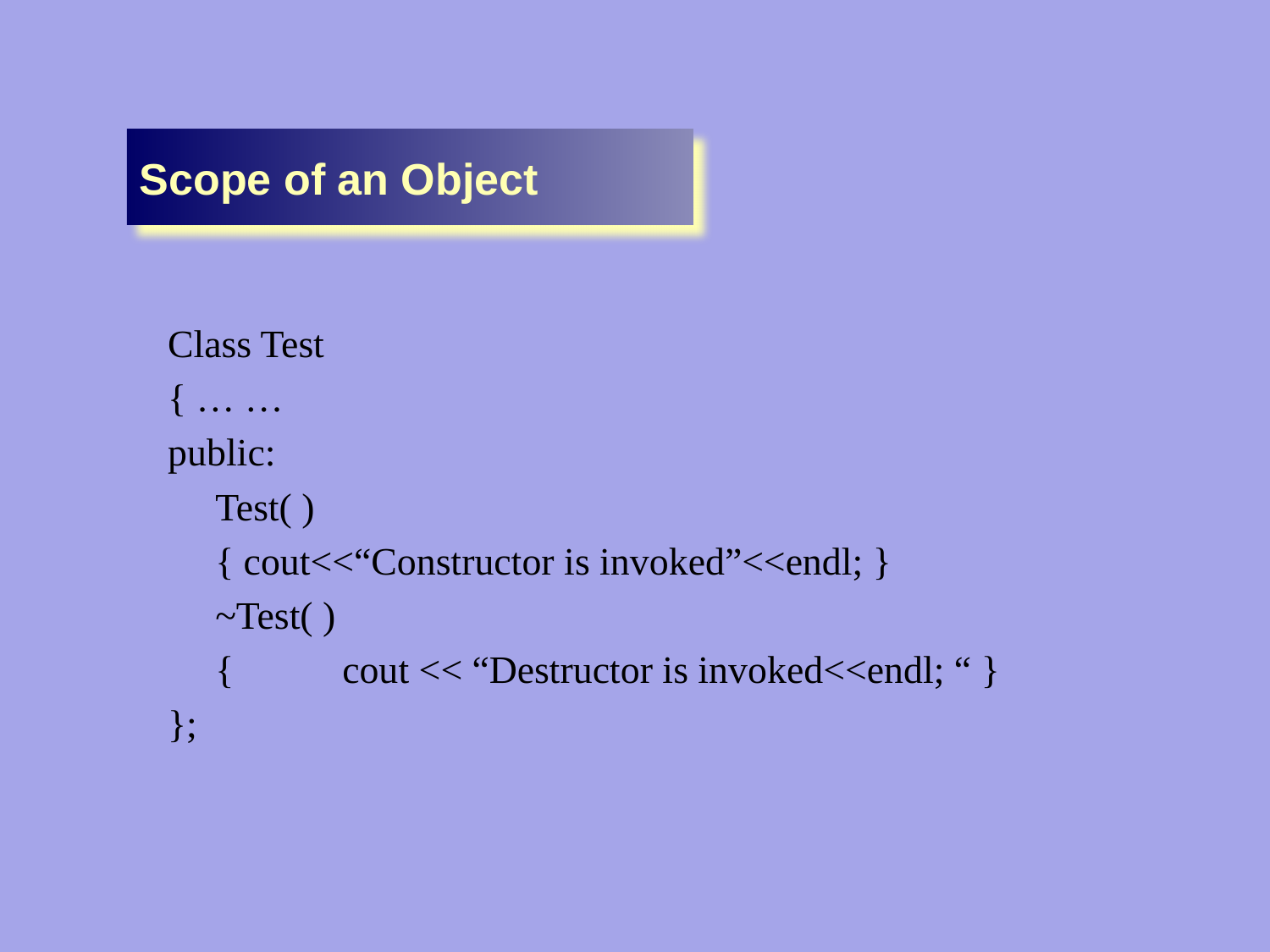

Scope of an Object
Class Test
{ … …
public:
	Test( )
	{ cout<<“Constructor is invoked”<<endl; }
	~Test( )
 	{ 	cout << “Destructor is invoked<<endl; “ }
};
Ask students to write the output